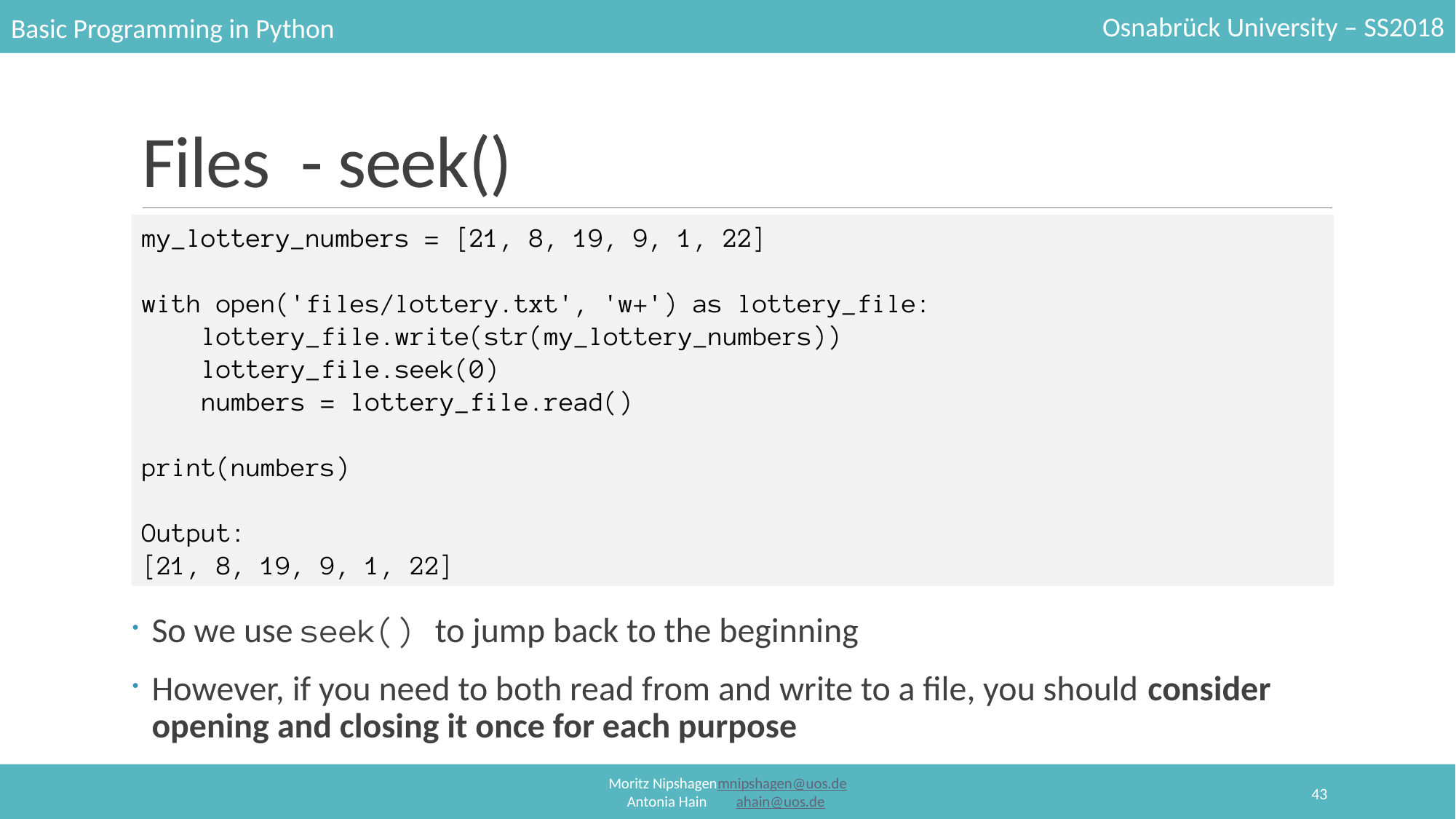

# Files  - seek()
my_lottery_numbers = [21, 8, 19, 9, 1, 22]

with open('files/lottery.txt', 'w+') as lottery_file:
    lottery_file.write(str(my_lottery_numbers))
    lottery_file.seek(0)
    numbers = lottery_file.read()

print(numbers)

Output:
[21, 8, 19, 9, 1, 22]
So we use seek() to jump back to the beginning
However, if you need to both read from and write to a file, you should consider opening and closing it once for each purpose
43